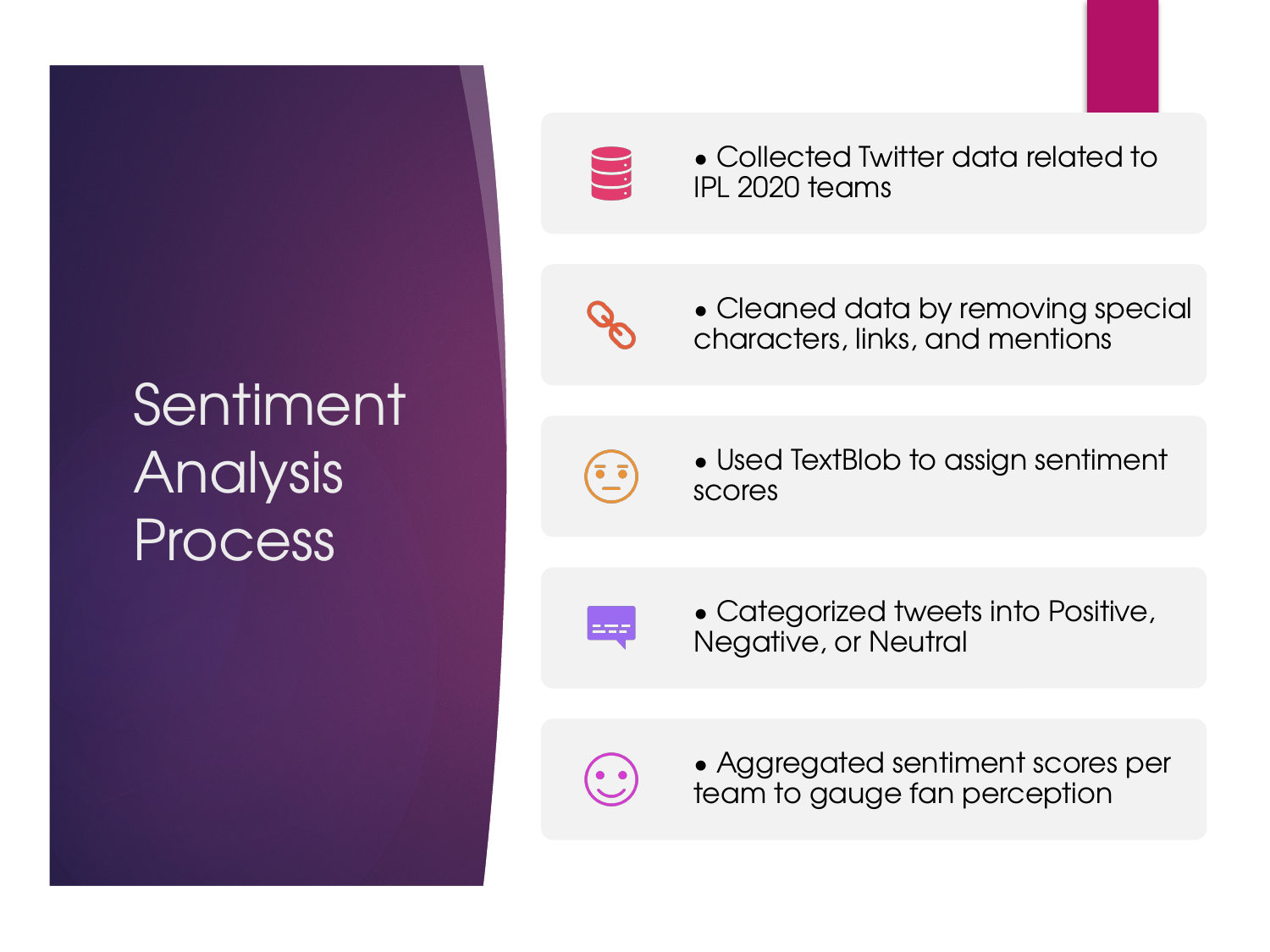

• Collected Twitter data related to IPL 2020 teams
• Cleaned data by removing special characters, links, and mentions
• Used TextBlob to assign sentiment scores
• Categorized tweets into Positive, Negative, or Neutral
• Aggregated sentiment scores per team to gauge fan perception
# Sentiment Analysis Process